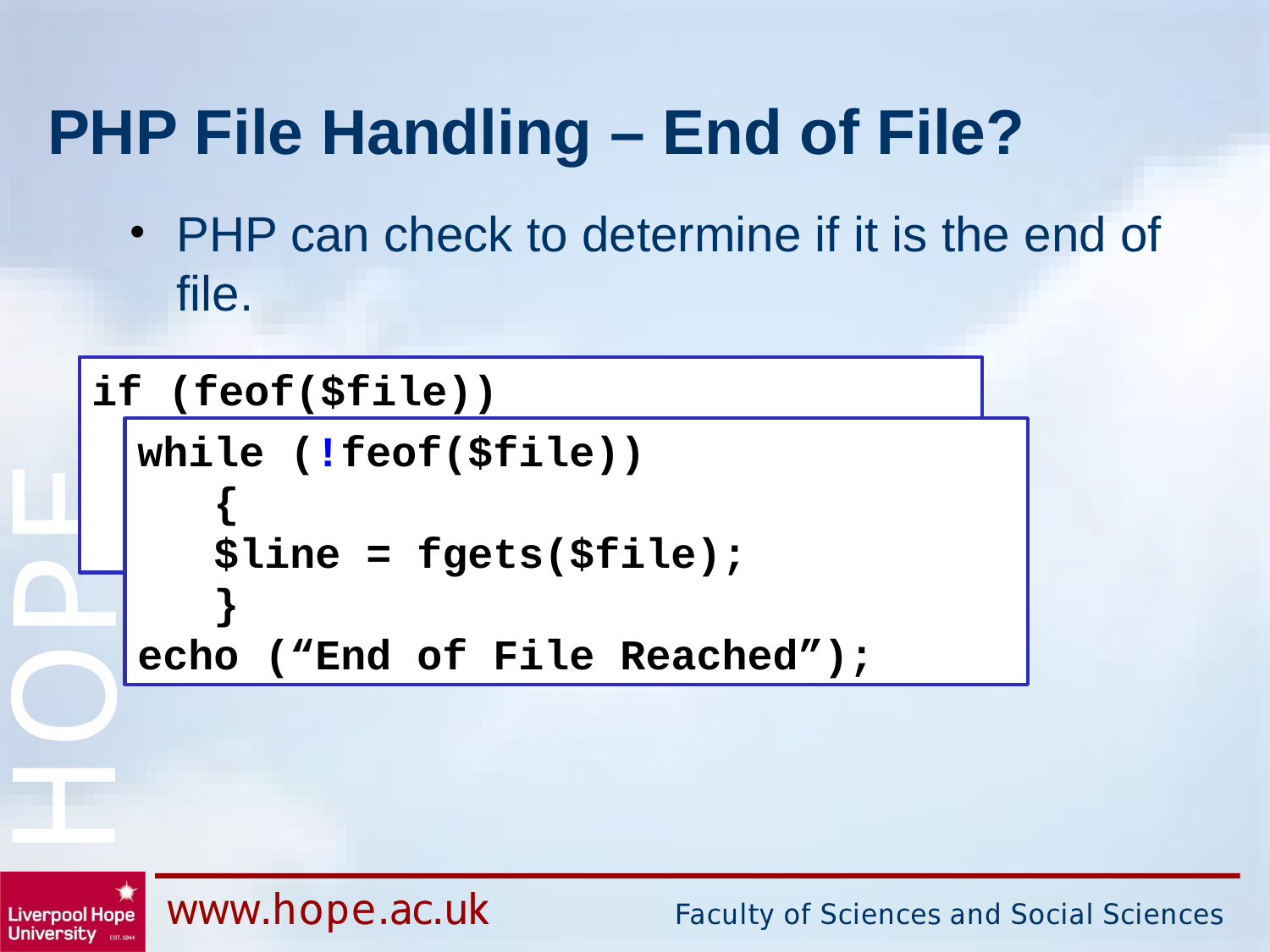

# PHP File Handling – End of File?
PHP can check to determine if it is the end of file.

if (feof($file))
   {
   echo (“End of File”);
   }
feof($file);

while (!feof($file))
   {
   $line = fgets($file);
   }
echo (“End of File Reached”);